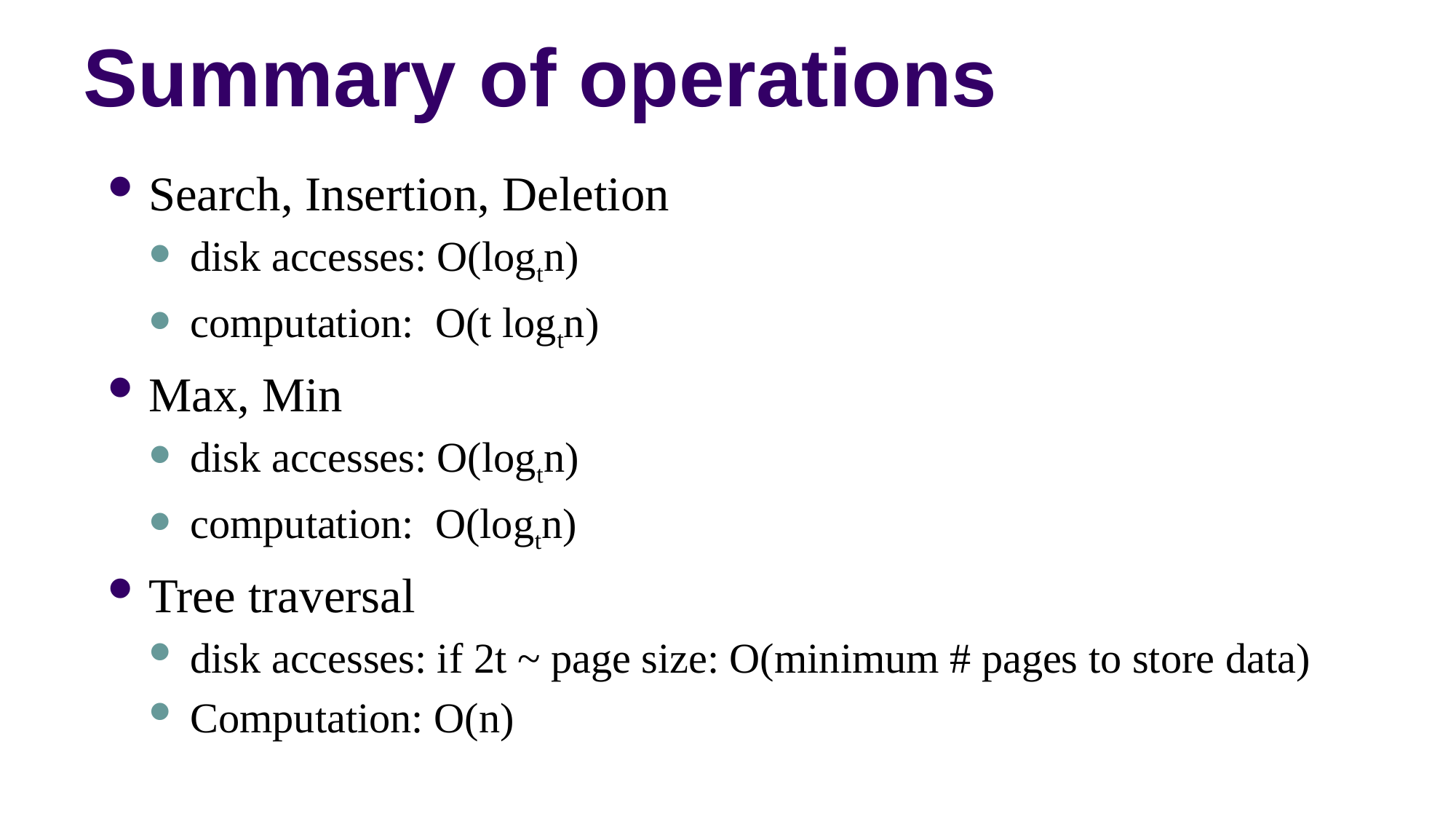

# Summary of operations
Search, Insertion, Deletion
disk accesses: O(logtn)
computation:  O(t logtn)
Max, Min
disk accesses: O(logtn)
computation:  O(logtn)
Tree traversal
disk accesses: if 2t ~ page size: O(minimum # pages to store data)
Computation: O(n)